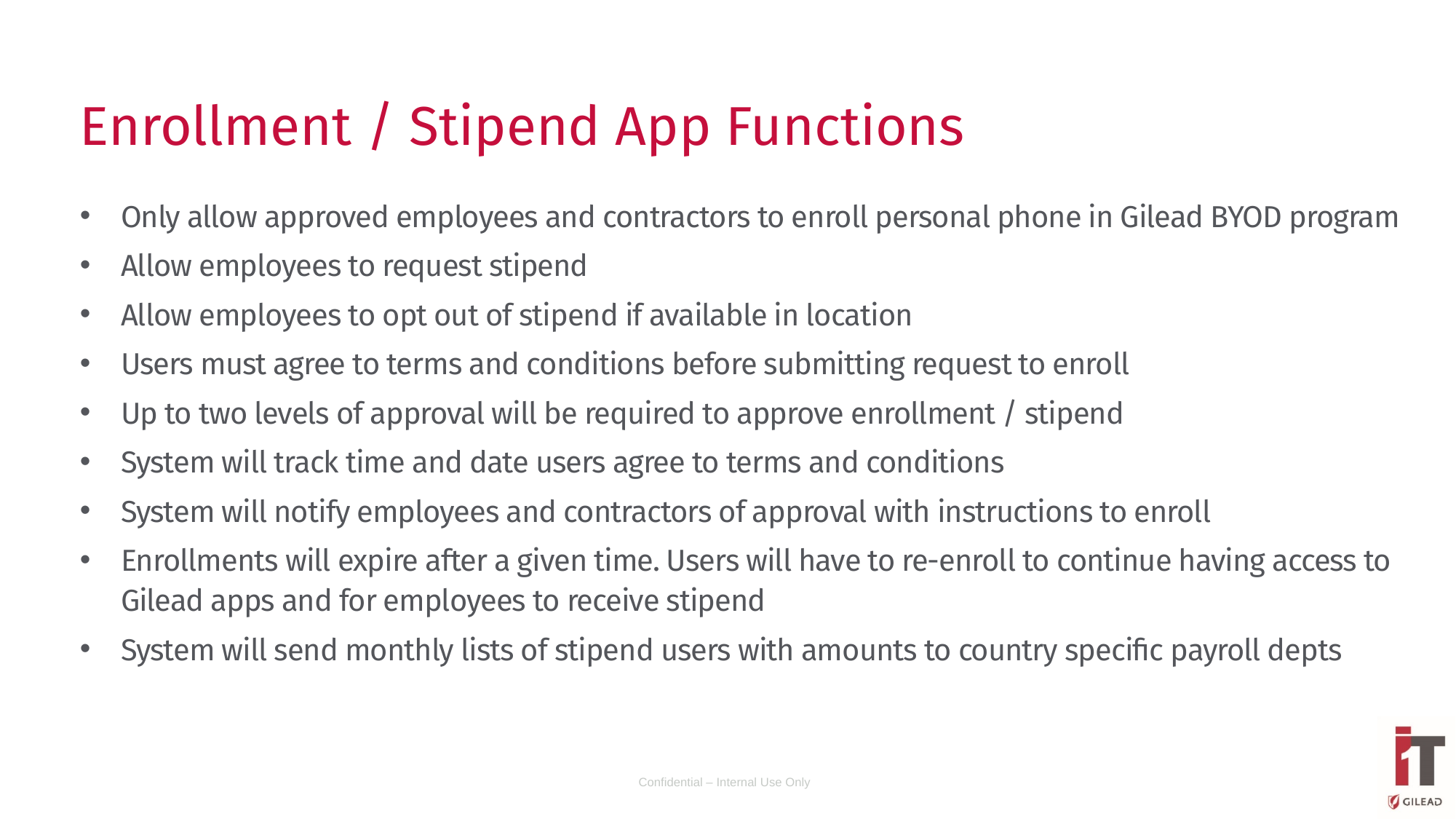

# Enrollment / Stipend App Functions
Only allow approved employees and contractors to enroll personal phone in Gilead BYOD program
Allow employees to request stipend
Allow employees to opt out of stipend if available in location
Users must agree to terms and conditions before submitting request to enroll
Up to two levels of approval will be required to approve enrollment / stipend
System will track time and date users agree to terms and conditions
System will notify employees and contractors of approval with instructions to enroll
Enrollments will expire after a given time. Users will have to re-enroll to continue having access to Gilead apps and for employees to receive stipend
System will send monthly lists of stipend users with amounts to country specific payroll depts